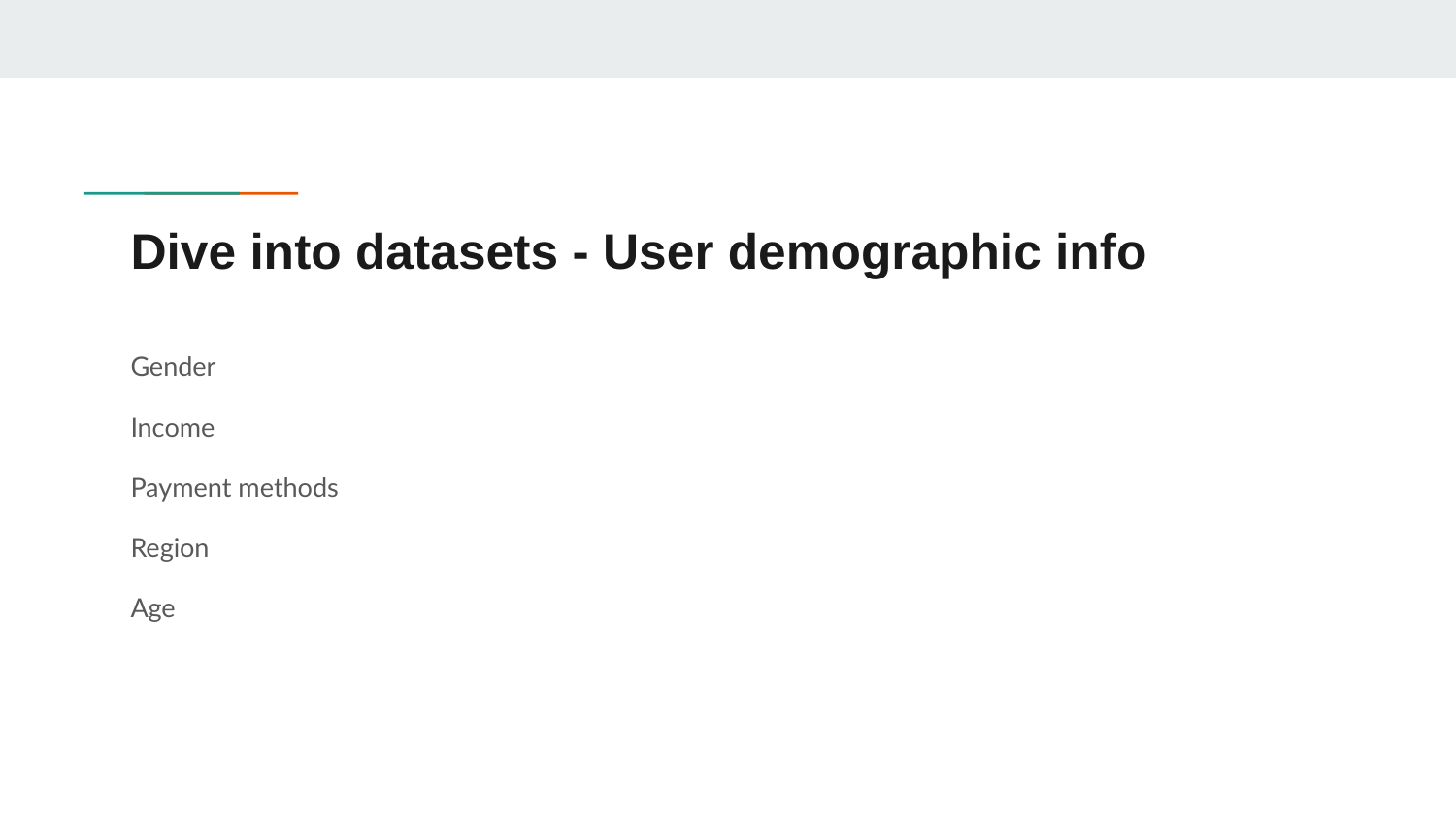

# Dive into datasets - User demographic info

Gender
Income
Payment methods
Region
Age